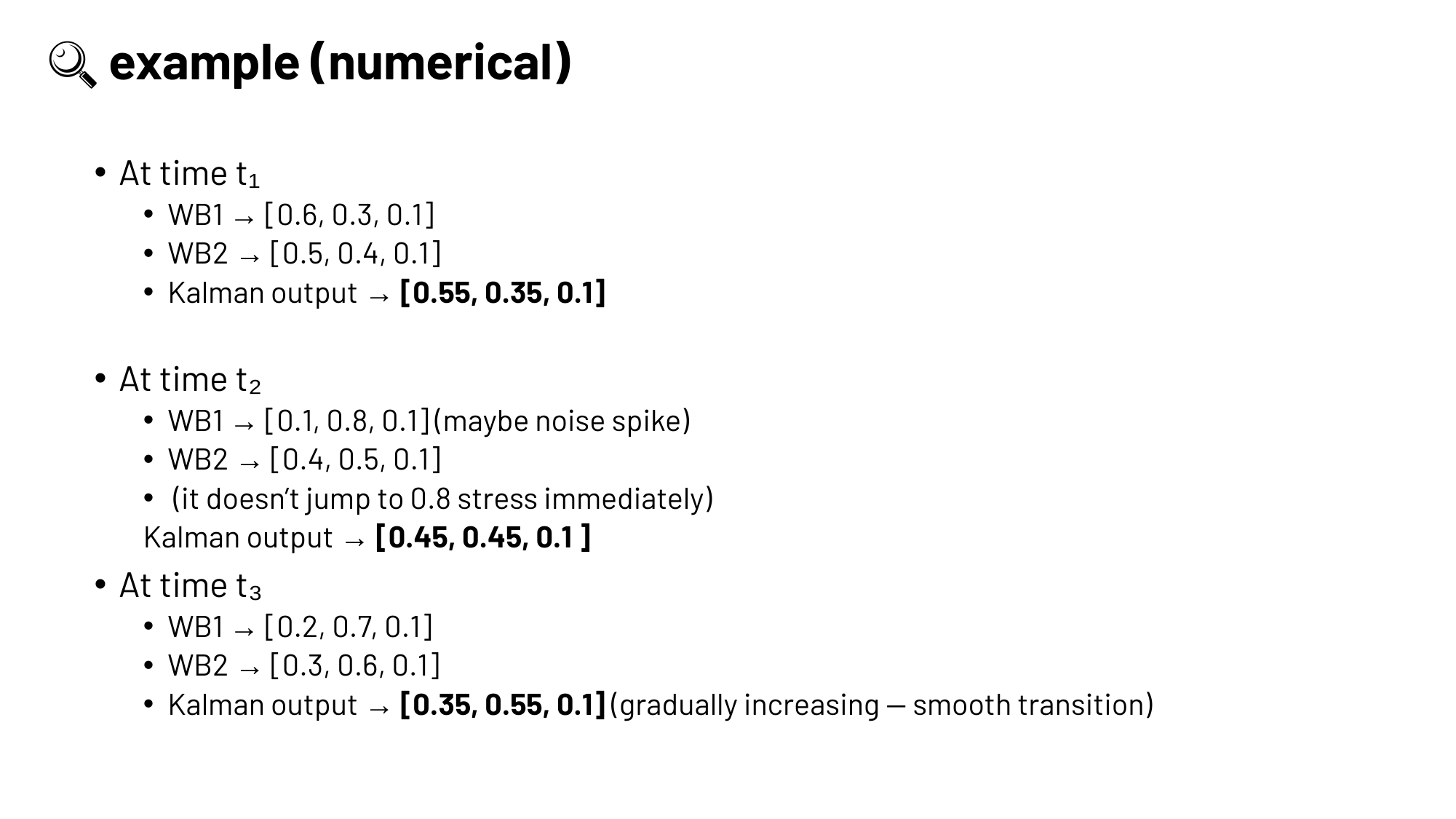

# 🔍 example (numerical)
At time t₁
WB1 → [0.6, 0.3, 0.1]
WB2 → [0.5, 0.4, 0.1]
Kalman output → [0.55, 0.35, 0.1]

At time t₂
WB1 → [0.1, 0.8, 0.1] (maybe noise spike)
WB2 → [0.4, 0.5, 0.1]
 (it doesn’t jump to 0.8 stress immediately)
Kalman output → [0.45, 0.45, 0.1 ]
At time t₃
WB1 → [0.2, 0.7, 0.1]
WB2 → [0.3, 0.6, 0.1]
Kalman output → [0.35, 0.55, 0.1] (gradually increasing — smooth transition)